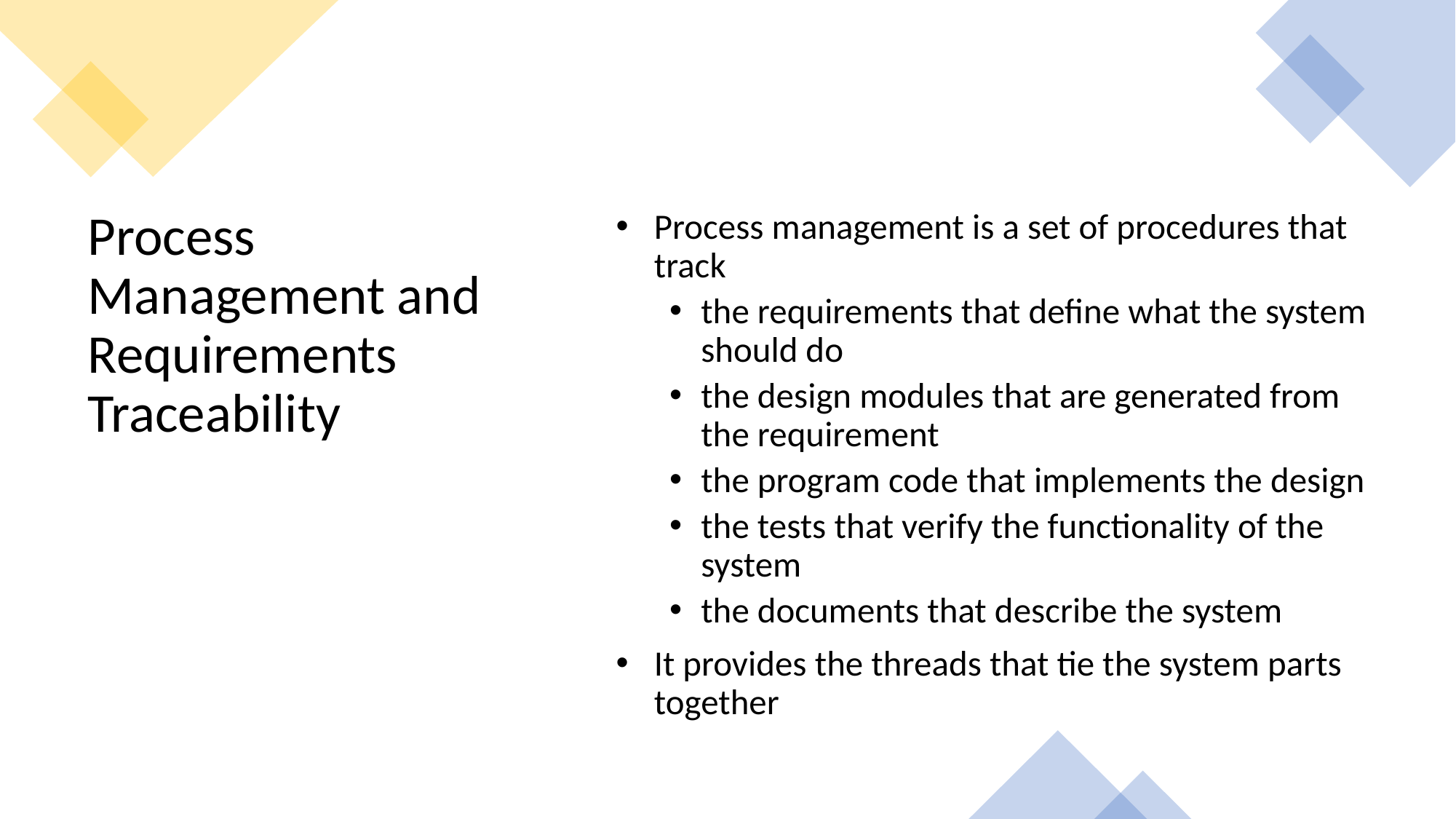

Process management is a set of procedures that track
the requirements that define what the system should do
the design modules that are generated from the requirement
the program code that implements the design
the tests that verify the functionality of the system
the documents that describe the system
It provides the threads that tie the system parts together

# Process Management and Requirements Traceability